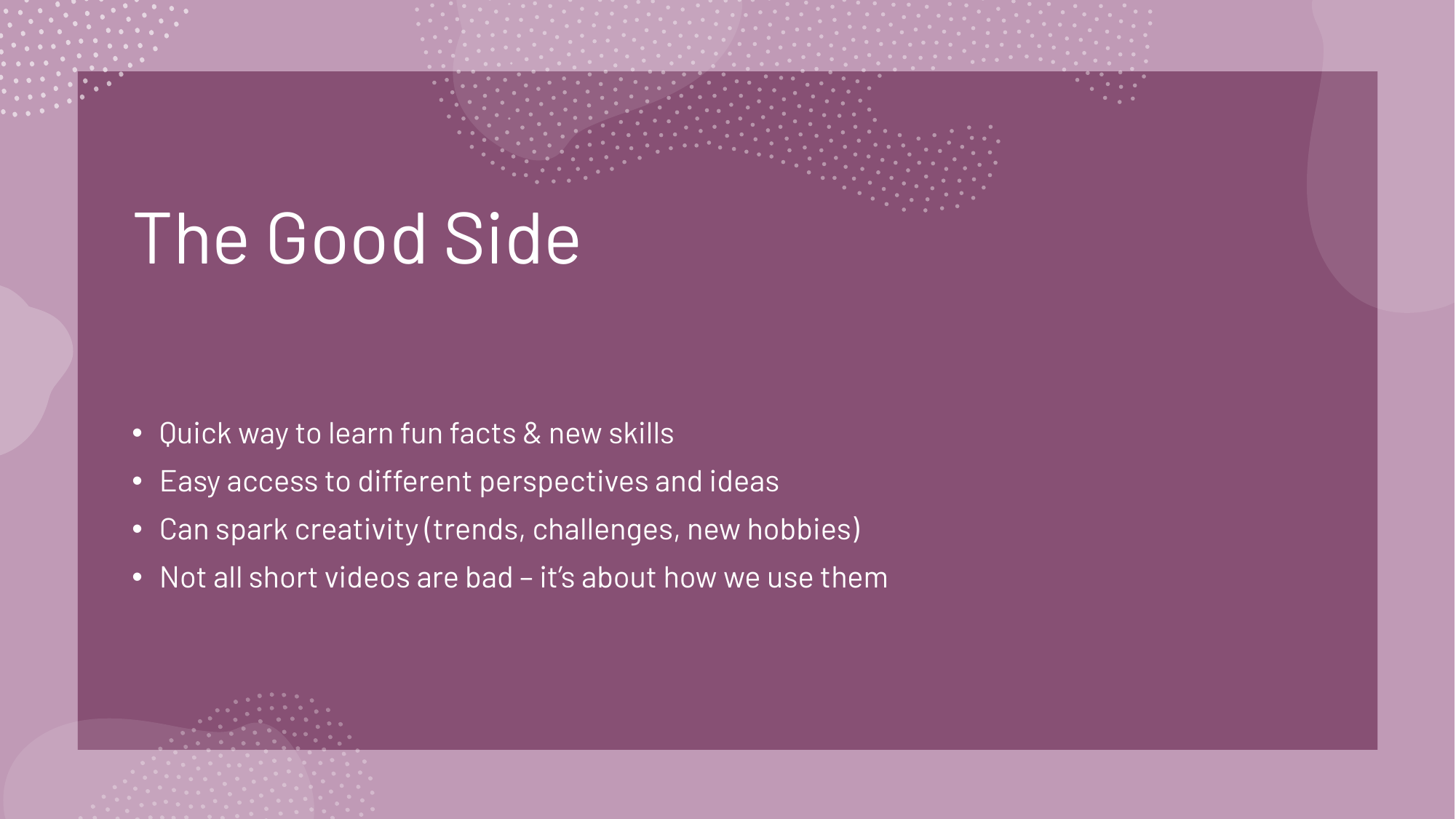

# The Good Side
Quick way to learn fun facts & new skills
Easy access to different perspectives and ideas
Can spark creativity (trends, challenges, new hobbies)
Not all short videos are bad – it’s about how we use them